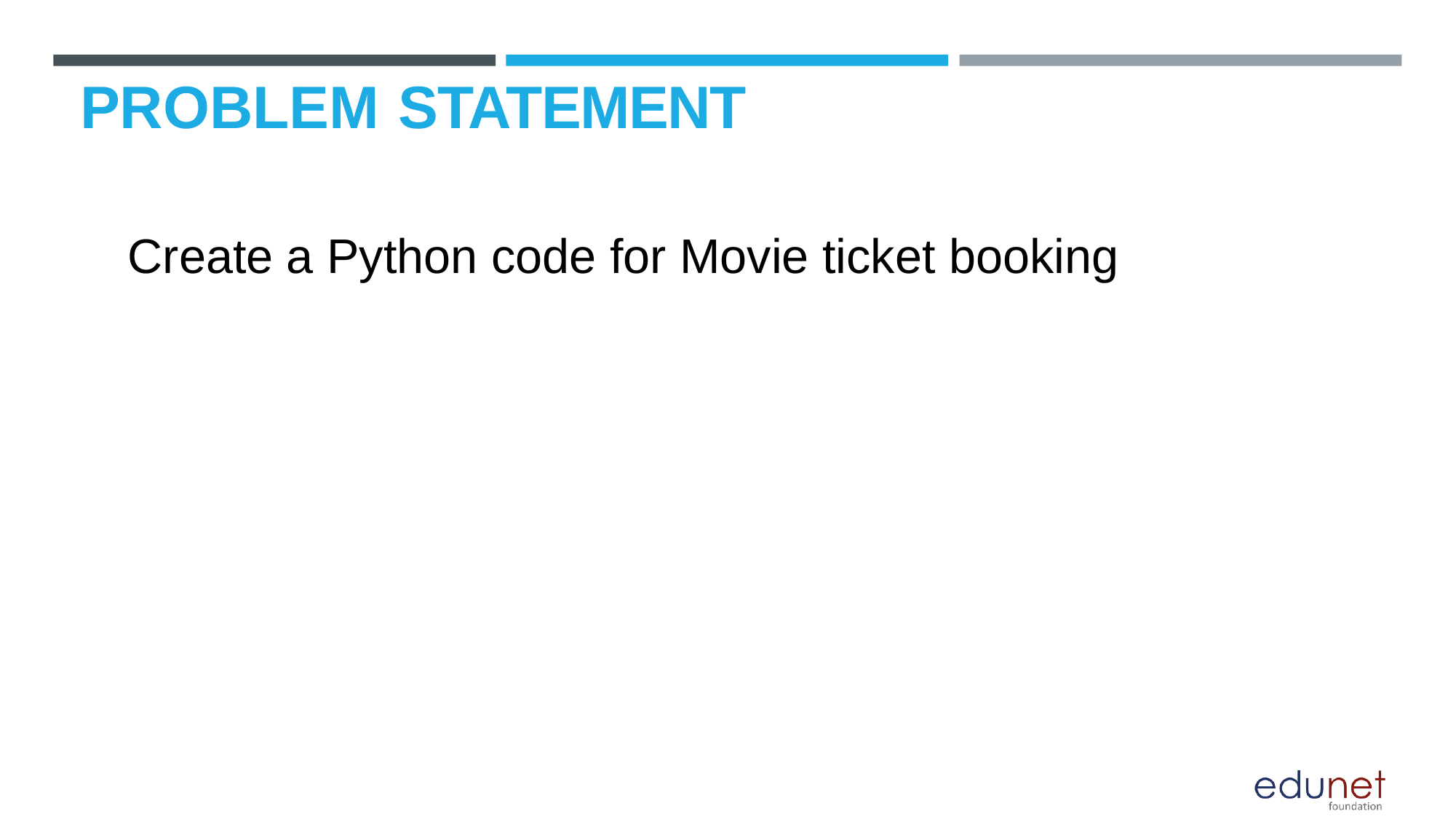

# PROBLEM STATEMENT
Create a Python code for Movie ticket booking